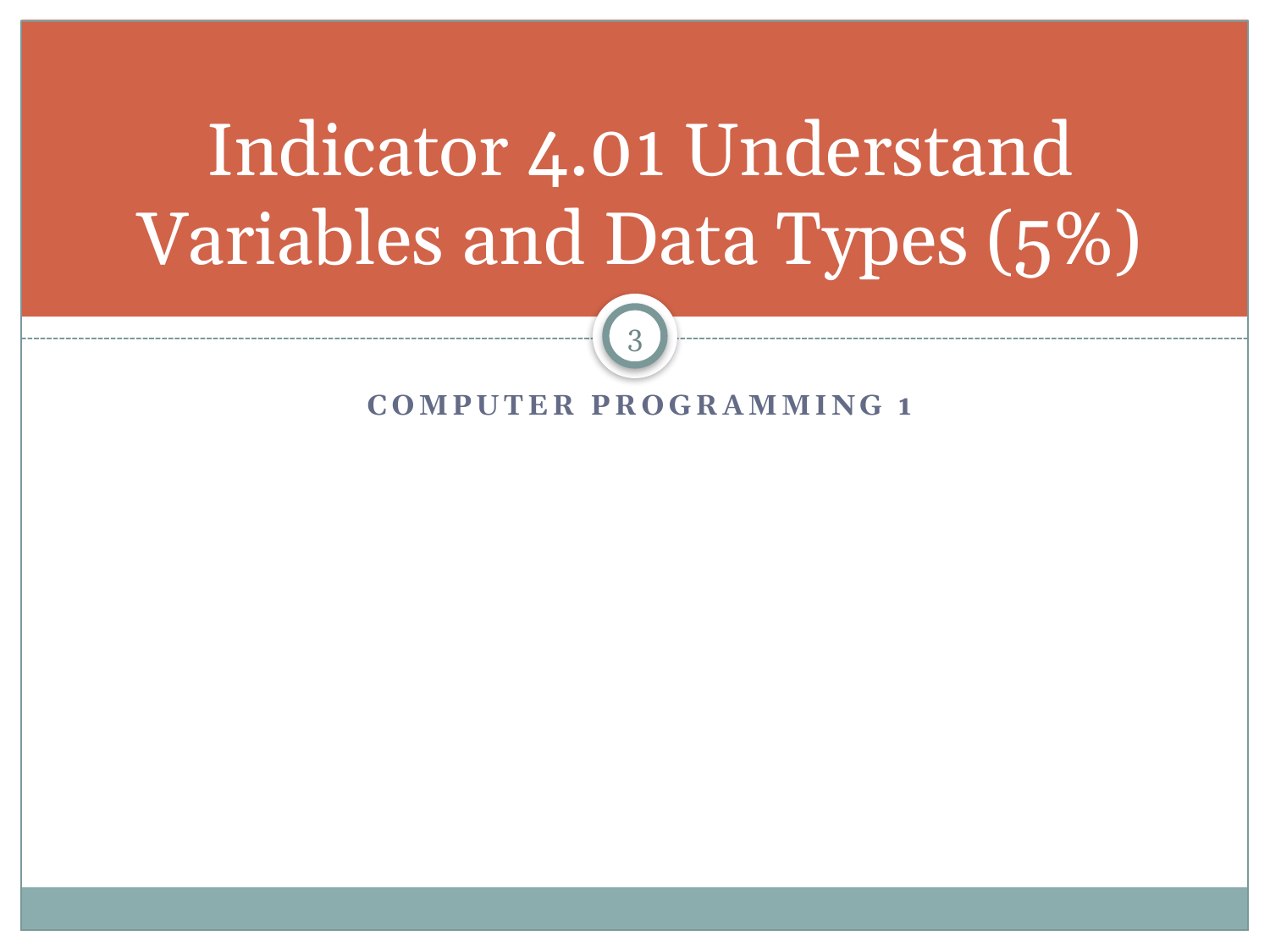

# Indicator 4.01 Understand Variables and Data Types (5%)
3
Computer programming 1